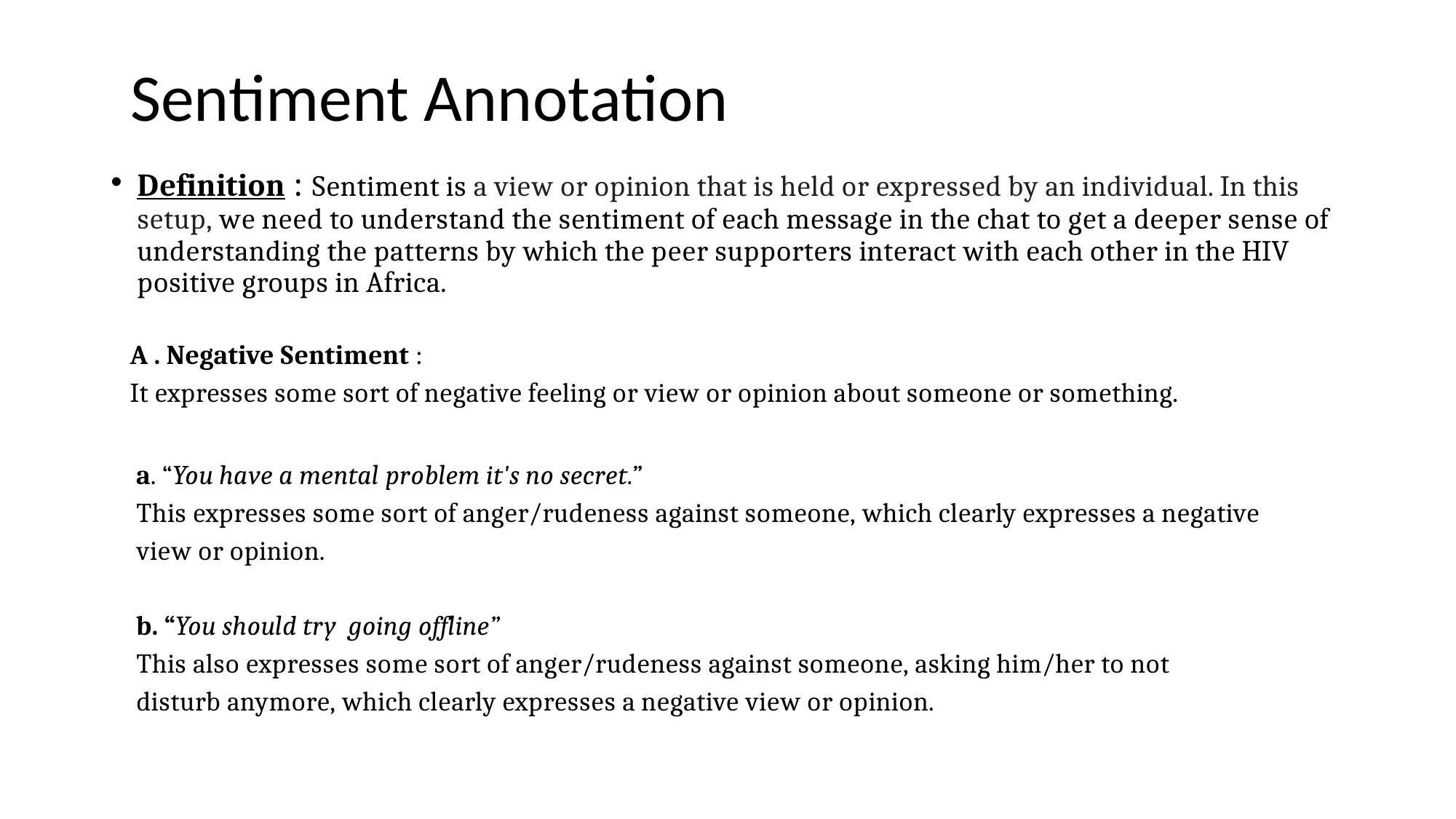

# Sentiment Annotation
Definition : Sentiment is a view or opinion that is held or expressed by an individual. In this setup, we need to understand the sentiment of each message in the chat to get a deeper sense of understanding the patterns by which the peer supporters interact with each other in the HIV positive groups in Africa.

A . Negative Sentiment :
It expresses some sort of negative feeling or view or opinion about someone or something.
a. “You have a mental problem it's no secret.”
This expresses some sort of anger/rudeness against someone, which clearly expresses a negative view or opinion.

b. “You should try  going offline”
This also expresses some sort of anger/rudeness against someone, asking him/her to not disturb anymore, which clearly expresses a negative view or opinion.